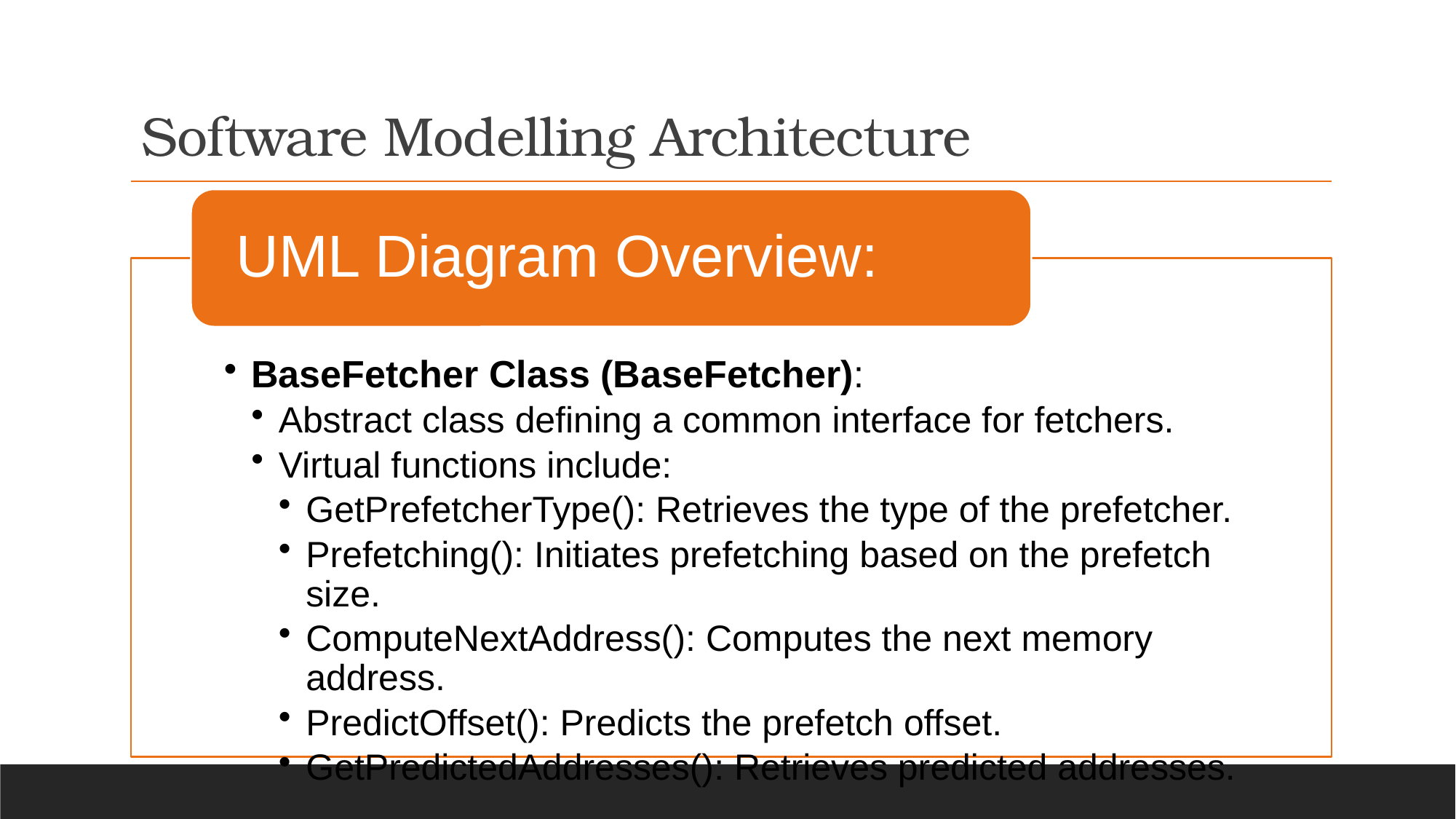

Software Modelling Architecture
BaseFetcher Class (BaseFetcher):
Abstract class defining a common interface for fetchers.
Virtual functions include:
GetPrefetcherType(): Retrieves the type of the prefetcher.
Prefetching(): Initiates prefetching based on the prefetch size.
ComputeNextAddress(): Computes the next memory address.
PredictOffset(): Predicts the prefetch offset.
GetPredictedAddresses(): Retrieves predicted addresses.
UML Diagram Overview: